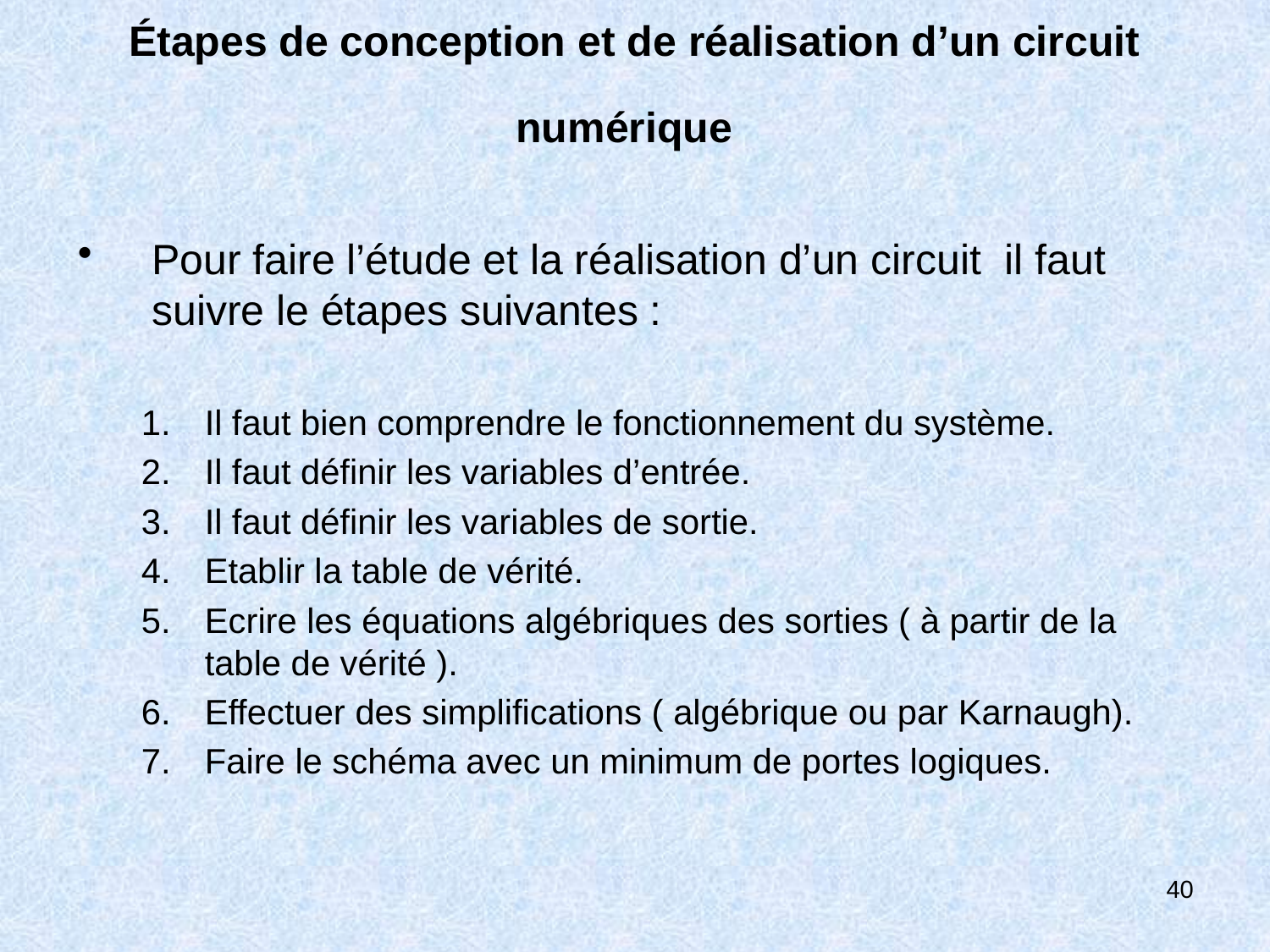

# Étapes de conception et de réalisation d’un circuit numérique
Pour faire l’étude et la réalisation d’un circuit  il faut suivre le étapes suivantes :

Il faut bien comprendre le fonctionnement du système.
Il faut définir les variables d’entrée.
Il faut définir les variables de sortie.
Etablir la table de vérité.
Ecrire les équations algébriques des sorties ( à partir de la table de vérité ).
Effectuer des simplifications ( algébrique ou par Karnaugh).
Faire le schéma avec un minimum de portes logiques.
40